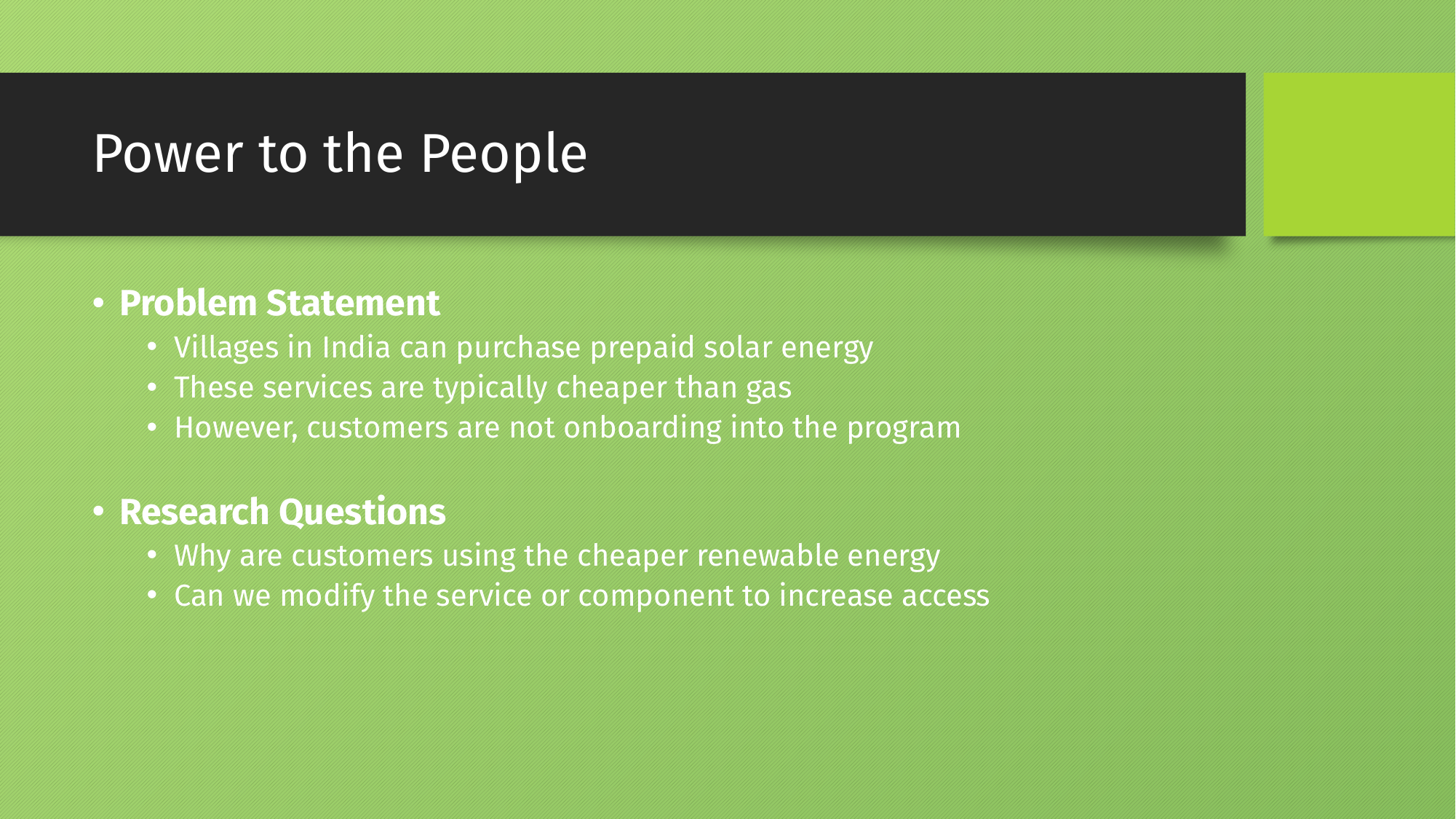

# Power to the People
Problem Statement
Villages in India can purchase prepaid solar energy
These services are typically cheaper than gas
However, customers are not onboarding into the program
Research Questions
Why are customers using the cheaper renewable energy
Can we modify the service or component to increase access